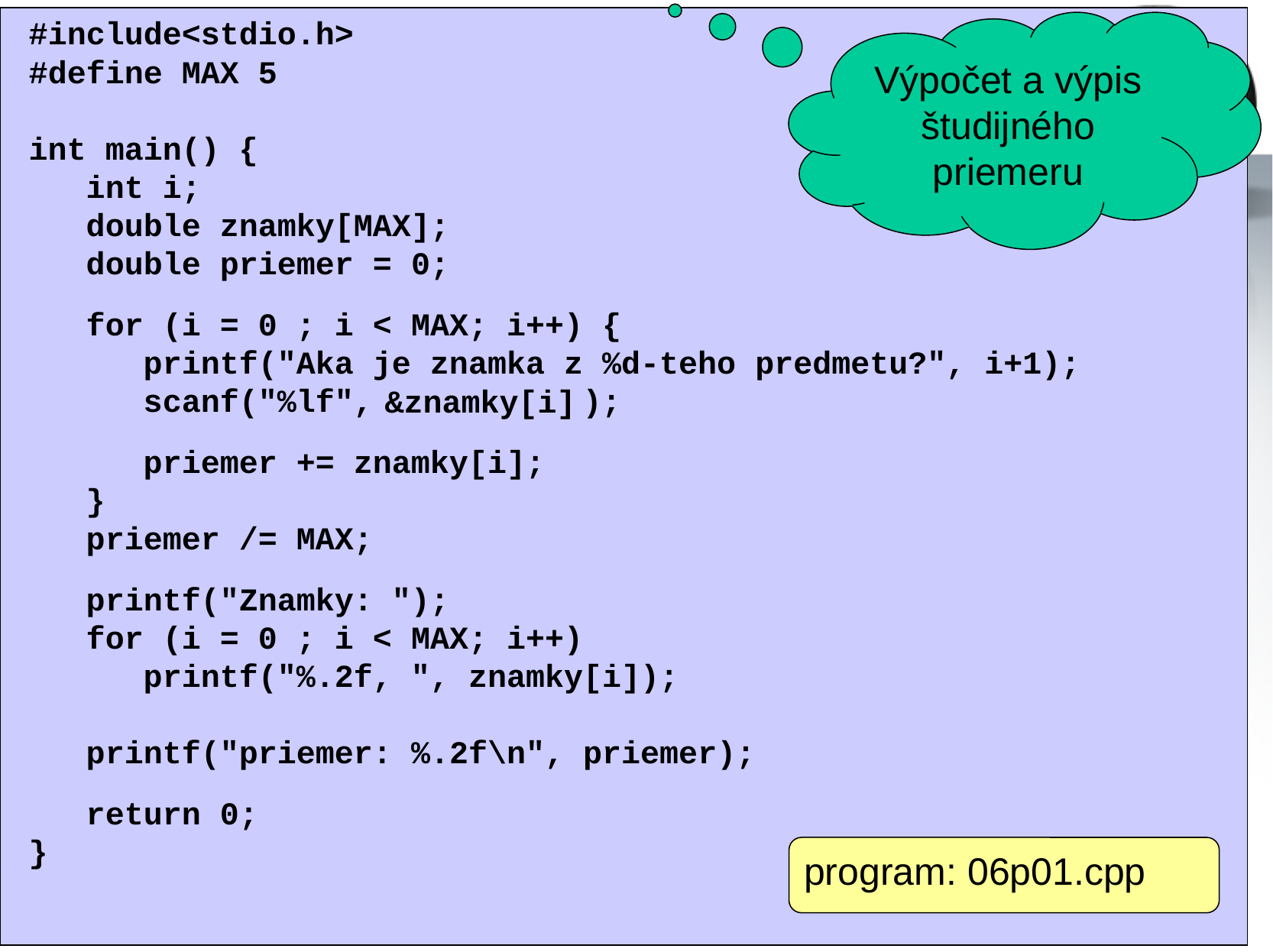

#include<stdio.h>
#define MAX 5

int main() {
   int i;
   double znamky[MAX];
   double priemer = 0;

   for (i = 0 ; i < MAX; i++) {
      printf("Aka je znamka z %d-teho predmetu?", i+1);
      scanf("%lf",           );

      priemer += znamky[i];
   }
   priemer /= MAX;

   printf("Znamky: ");
   for (i = 0 ; i < MAX; i++)
      printf("%.2f, ", znamky[i]);

   printf("priemer: %.2f\n", priemer);

   return 0;
}
Výpočet a výpis študijného priemeru
&znamky[i]
program: 06p01.cpp